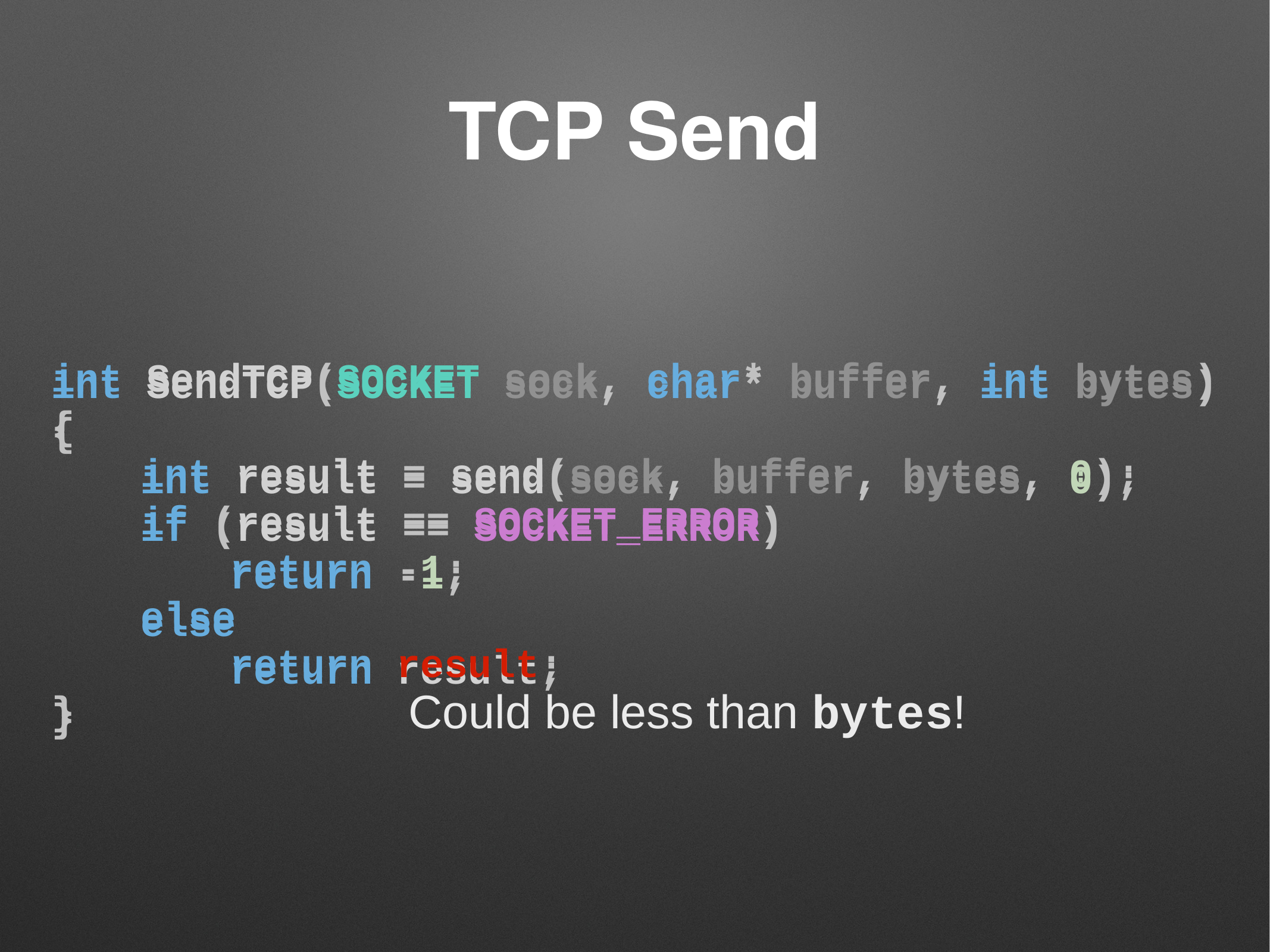

# TCP Send
int SendTCP(SOCKET sock, char* buffer, int bytes)
{
	int result = send(sock, buffer, bytes, 0);
	if (result == SOCKET_ERROR)
		return -1;
	else
		return result;
}
Could be less than bytes!
int SendTCP(SOCKET sock, char* buffer, int bytes)
{
	int result = send(sock, buffer, bytes, 0);
	if (result == SOCKET_ERROR)
		return -1;
	else
		return result;
}